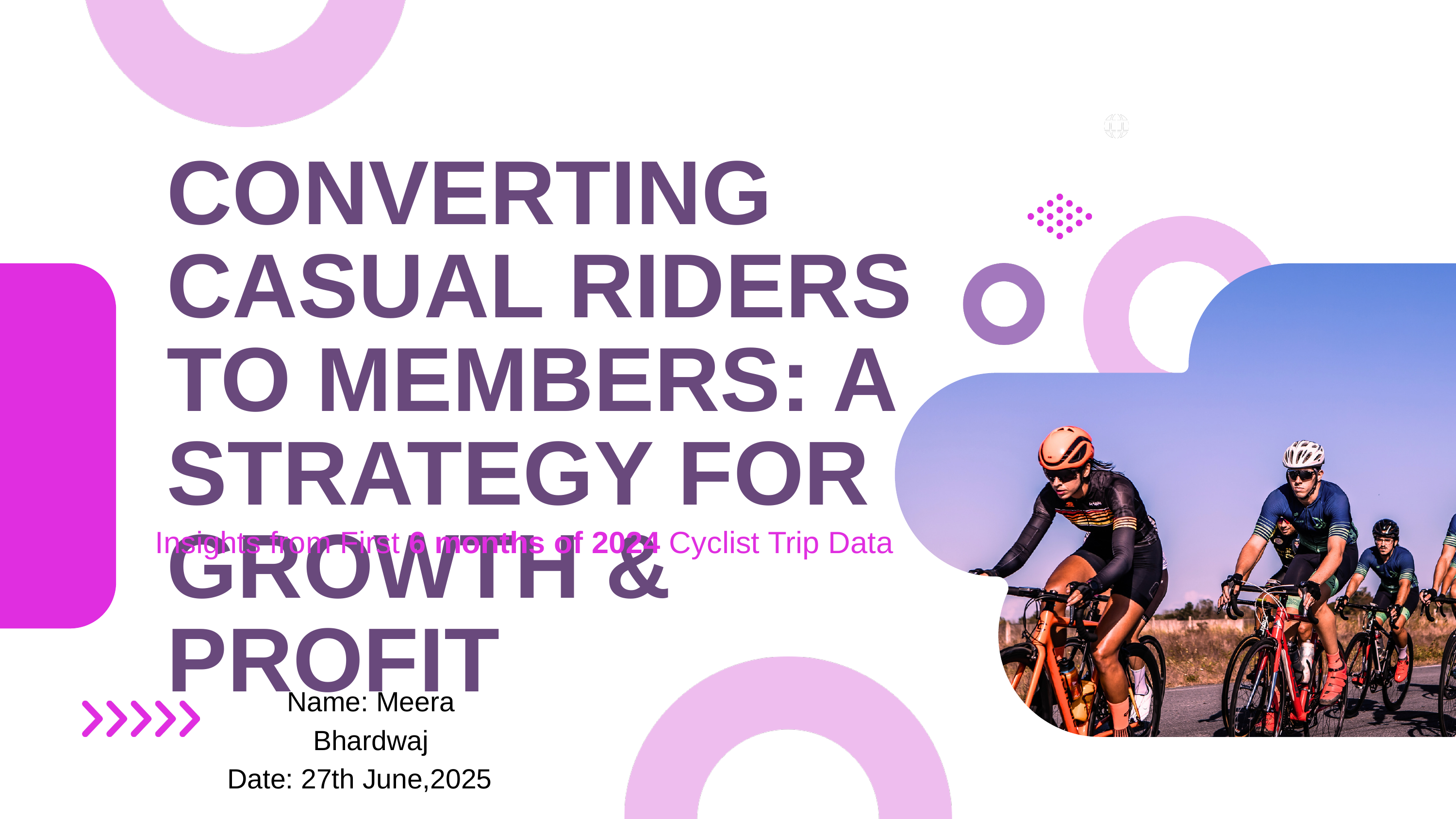

CONVERTING CASUAL RIDERS TO MEMBERS: A STRATEGY FOR GROWTH & PROFIT

Insights from First 6 months of 2024 Cyclist Trip Data

Name: Meera Bhardwaj
Date: 27th June,2025